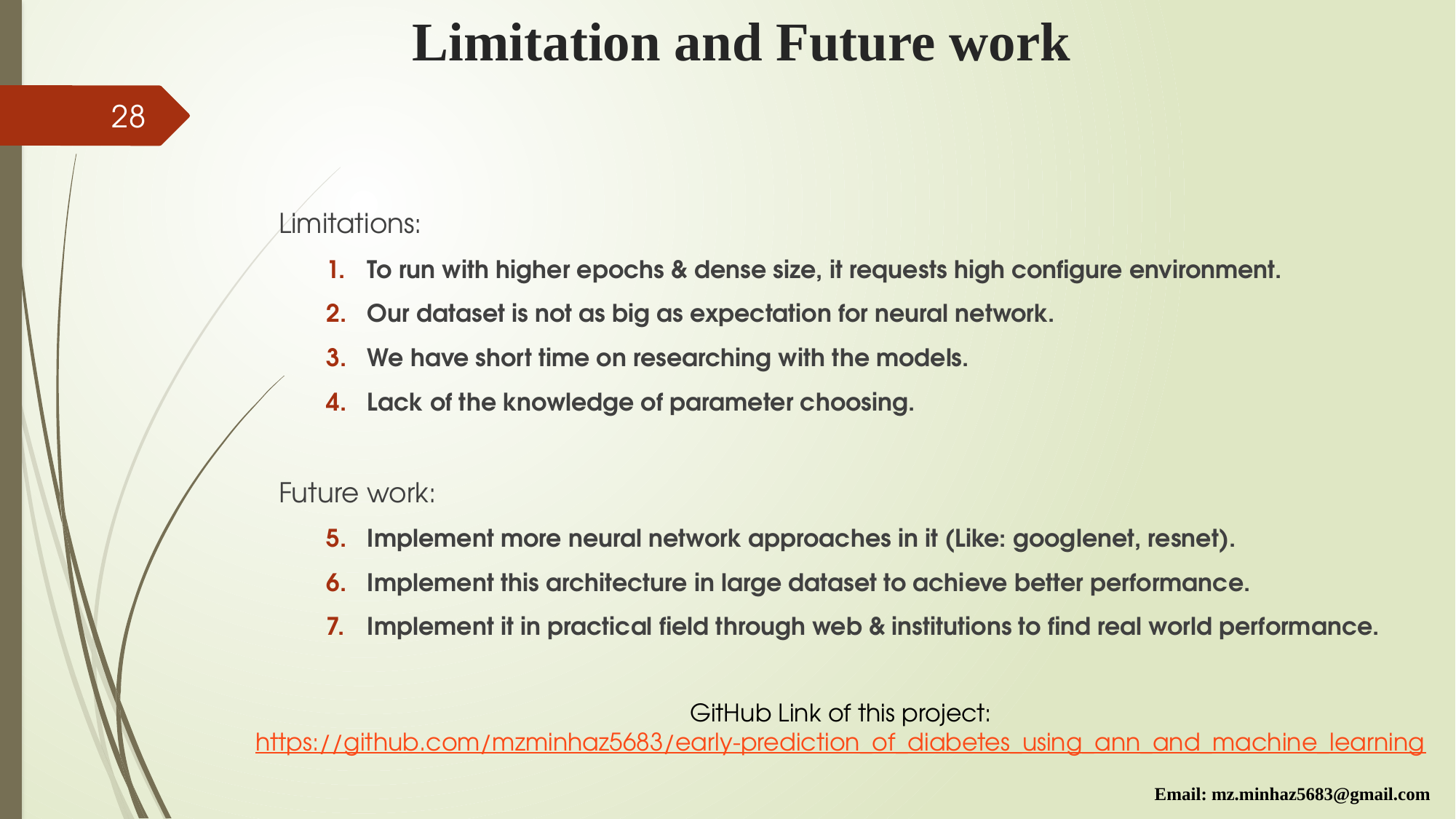

Limitation and Future work
28
Limitations:
To run with higher epochs & dense size, it requests high configure environment.
Our dataset is not as big as expectation for neural network.
We have short time on researching with the models.
Lack of the knowledge of parameter choosing.

Future work:
Implement more neural network approaches in it (Like: googlenet, resnet).
Implement this architecture in large dataset to achieve better performance.
Implement it in practical field through web & institutions to find real world performance.
GitHub Link of this project:
https://github.com/mzminhaz5683/early-prediction_of_diabetes_using_ann_and_machine_learning
Email: mz.minhaz5683@gmail.com